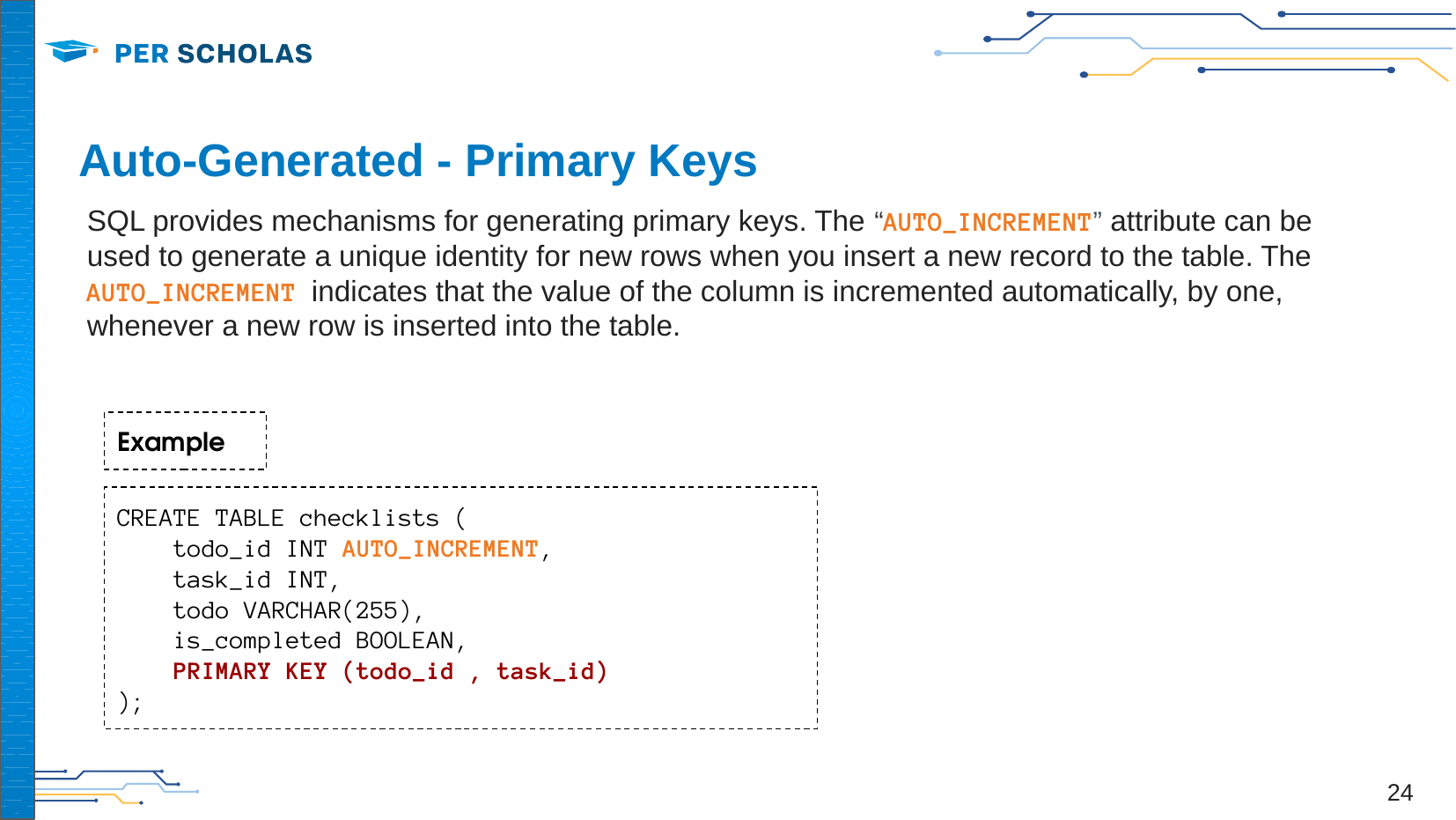

# Auto-Generated - Primary Keys
SQL provides mechanisms for generating primary keys. The “AUTO_INCREMENT” attribute can be used to generate a unique identity for new rows when you insert a new record to the table. The AUTO_INCREMENT indicates that the value of the column is incremented automatically, by one, whenever a new row is inserted into the table.
Example
CREATE TABLE checklists (
    todo_id INT AUTO_INCREMENT,
    task_id INT,
    todo VARCHAR(255),
    is_completed BOOLEAN,
    PRIMARY KEY (todo_id , task_id)
);
24